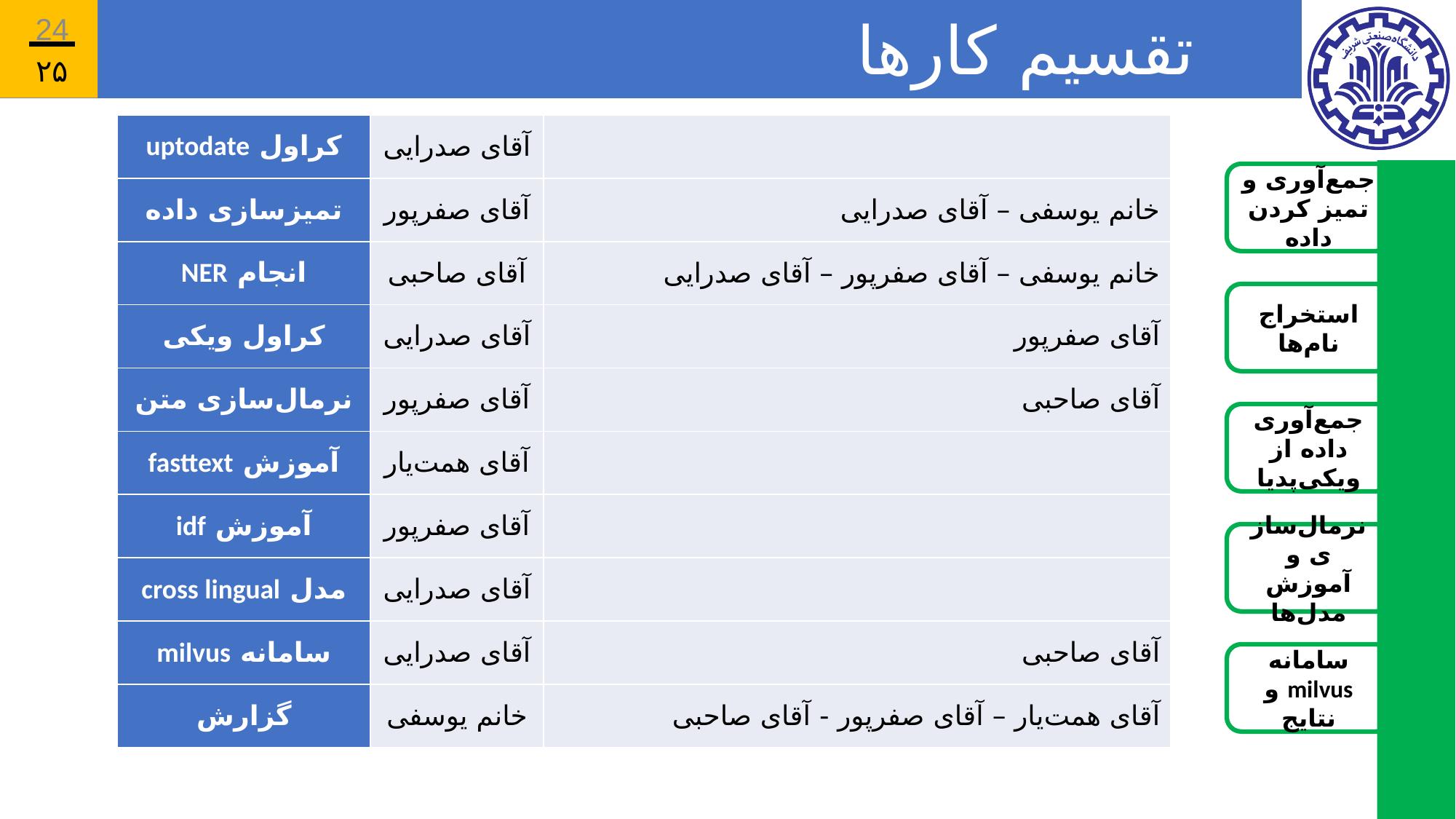

24
# تقسیم کار‌ها
| کراول uptodate | آقای صدرایی |  |
| --- | --- | --- |
| تمیز‌سازی داده | آقای صفرپور | خانم یوسفی – آقای صدرایی |
| انجام NER | آقای صاحبی | خانم یوسفی – آقای صفرپور – آقای صدرایی |
| کراول ویکی | آقای صدرایی | آقای صفرپور |
| نرمال‌سازی متن | آقای صفرپور | آقای صاحبی |
| آموزش fasttext | آقای همت‌یار |  |
| آموزش idf | آقای صفرپور |  |
| مدل cross lingual | آقای صدرایی |  |
| سامانه milvus | آقای صدرایی | آقای صاحبی |
| گزارش | خانم یوسفی | آقای همت‌یار – آقای صفرپور - آقای صاحبی |